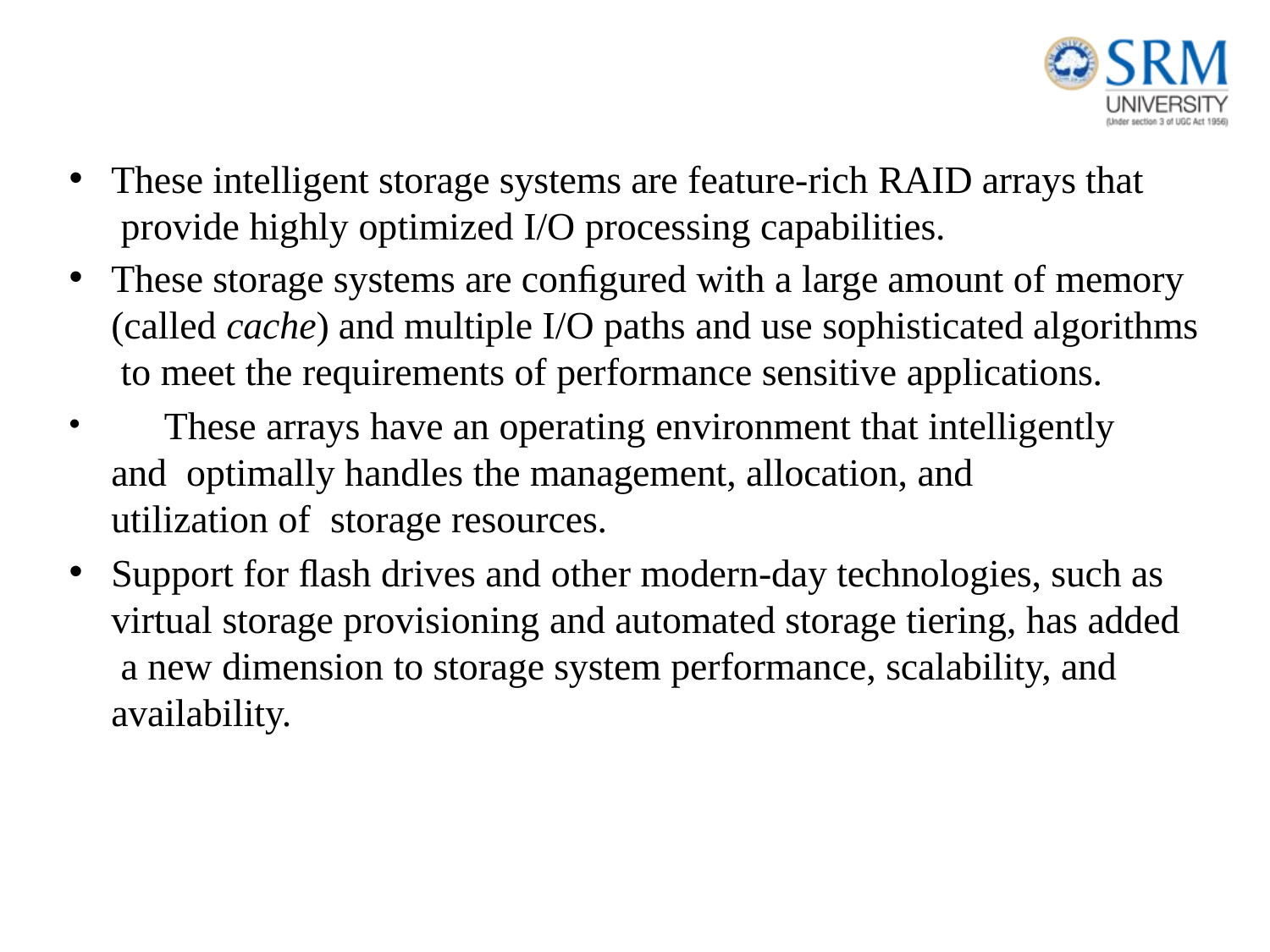

These intelligent storage systems are feature-rich RAID arrays that  provide highly optimized I/O processing capabilities.
These storage systems are conﬁgured with a large amount of memory  (called cache) and multiple I/O paths and use sophisticated algorithms  to meet the requirements of performance sensitive applications.
	These arrays have an operating environment that intelligently and  optimally handles the management, allocation, and utilization of  storage resources.
Support for ﬂash drives and other modern-day technologies, such as  virtual storage provisioning and automated storage tiering, has added  a new dimension to storage system performance, scalability, and  availability.